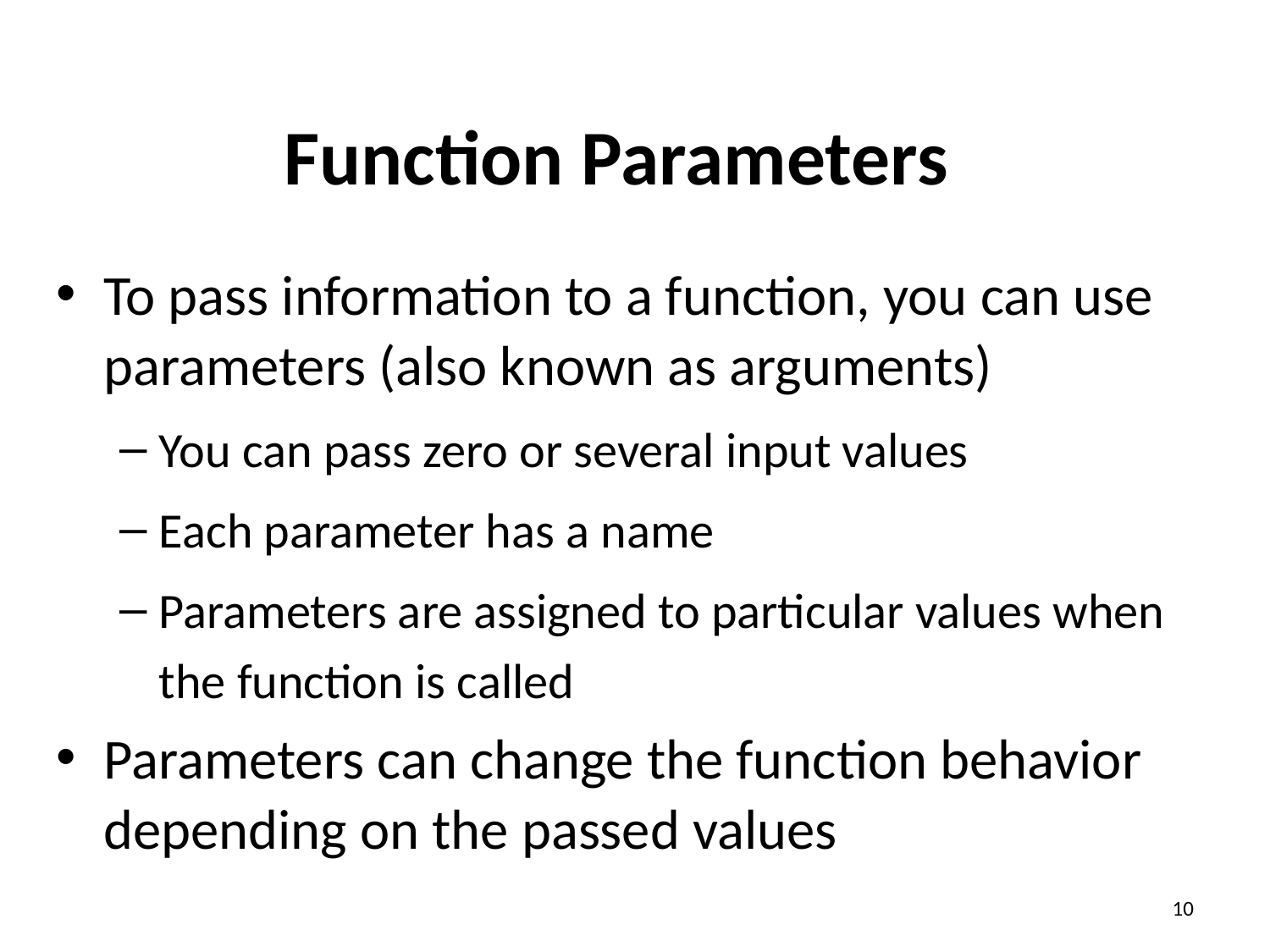

# Function Parameters
To pass information to a function, you can use parameters (also known as arguments)
You can pass zero or several input values
Each parameter has а name
Parameters are assigned to particular values when the function is called
Parameters can change the function behavior depending on the passed values
10